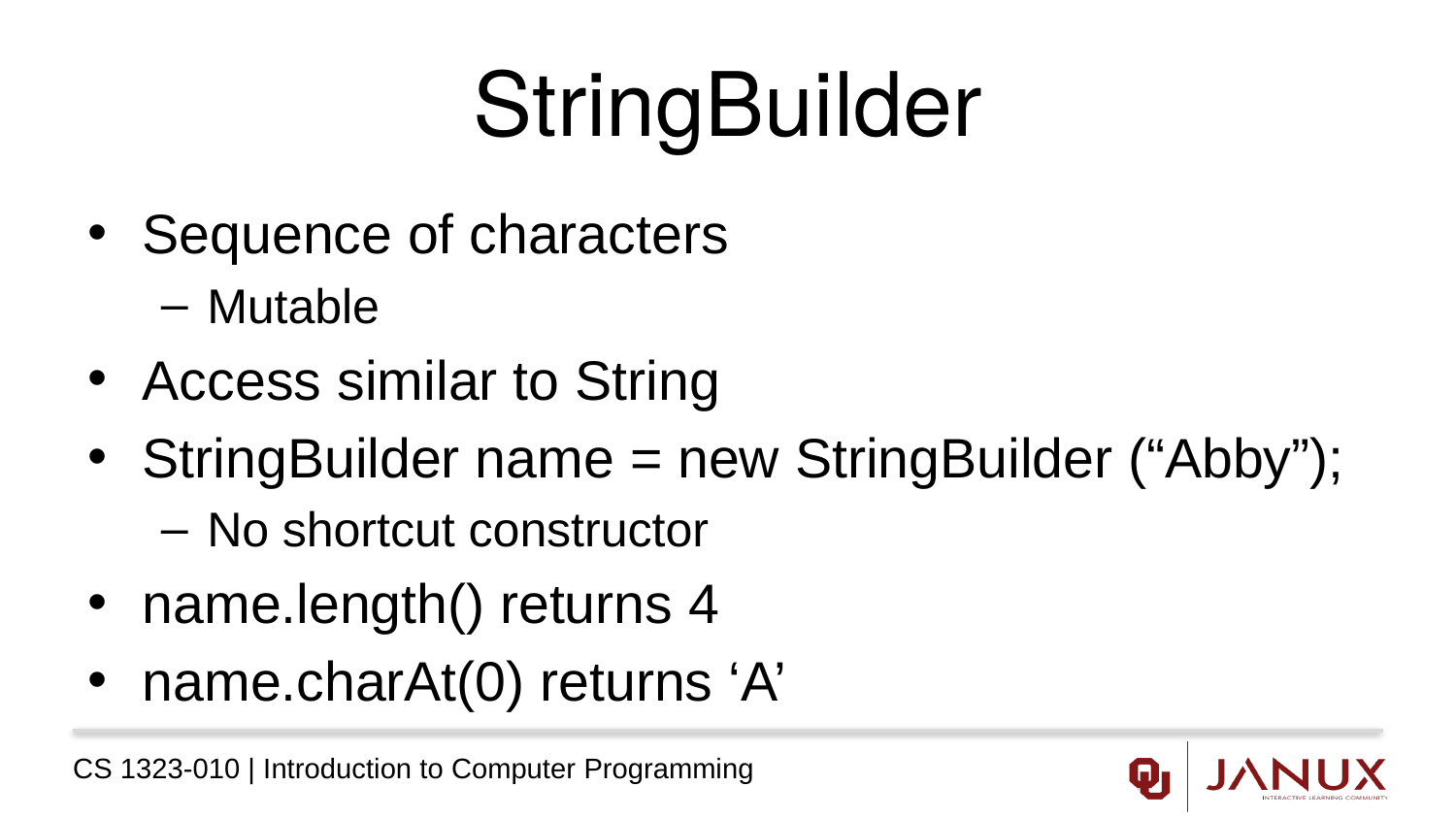

# StringBuilder
Sequence of characters
Mutable
Access similar to String
StringBuilder name = new StringBuilder (“Abby”);
No shortcut constructor
name.length() returns 4
name.charAt(0) returns ‘A’